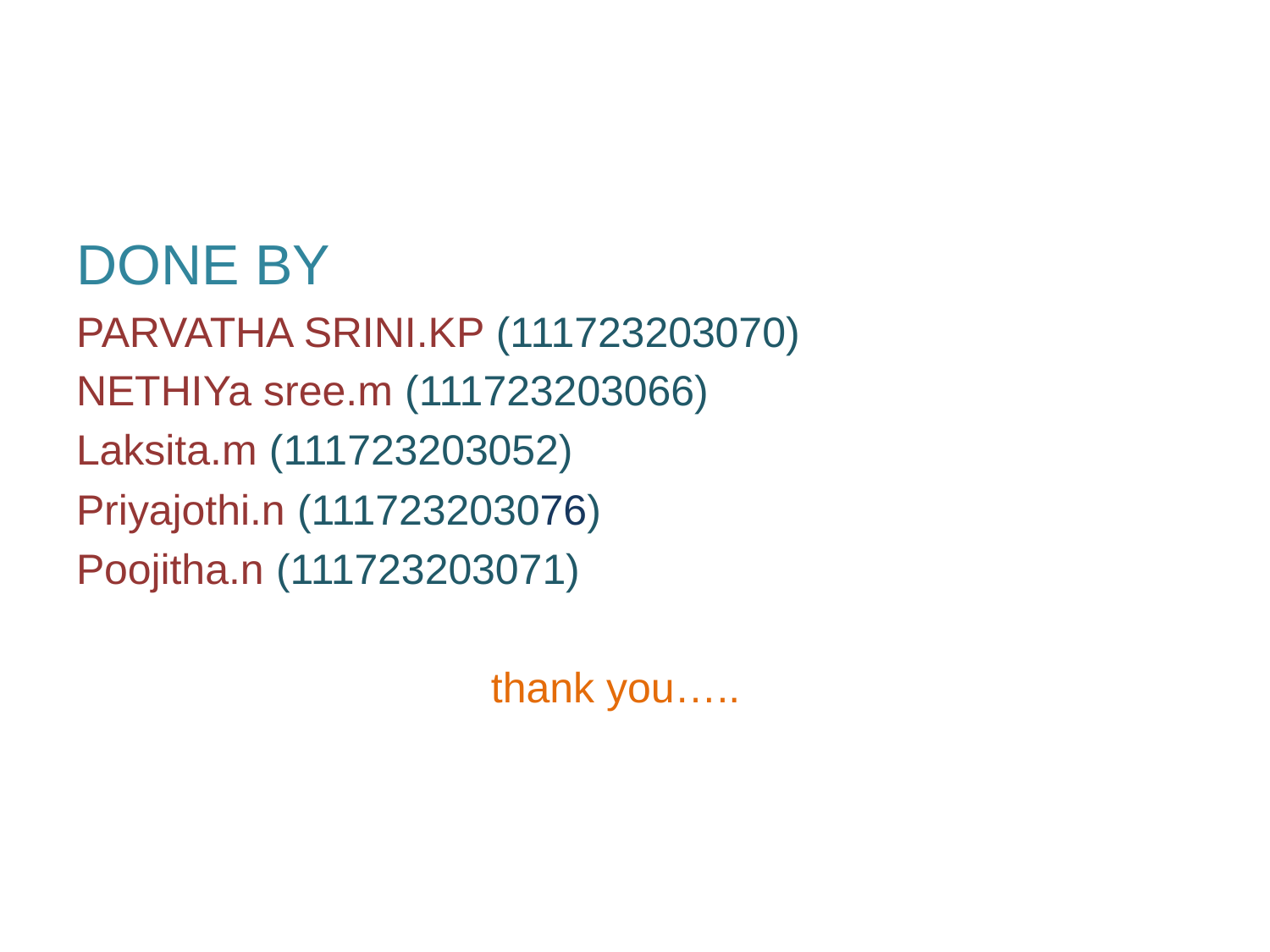

#
DONE BY
PARVATHA SRINI.KP (111723203070)
NETHIYa sree.m (111723203066)
Laksita.m (111723203052)
Priyajothi.n (111723203076)
Poojitha.n (111723203071)

                                   thank you…..